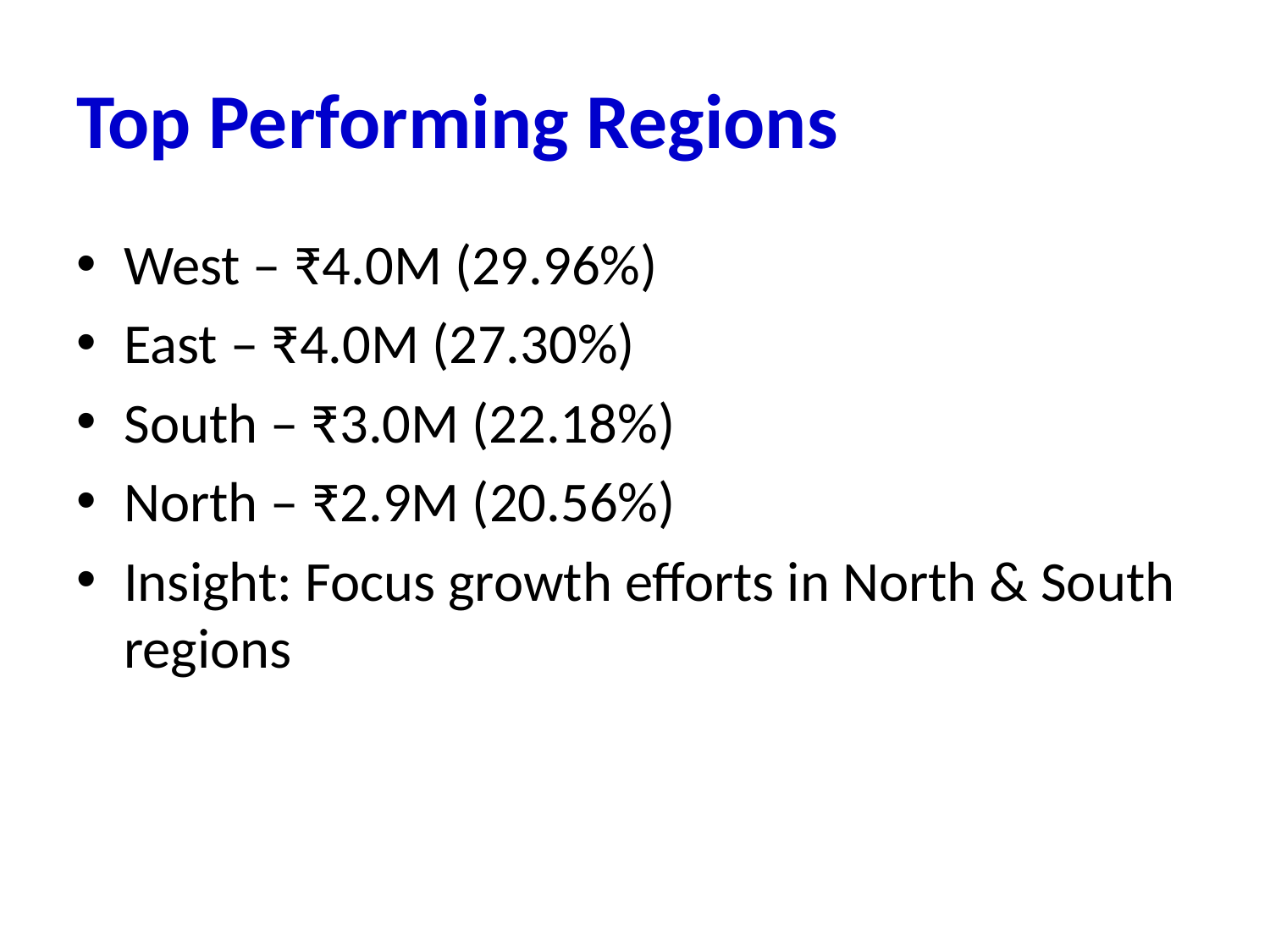

# Top Performing Regions
West – ₹4.0M (29.96%)
East – ₹4.0M (27.30%)
South – ₹3.0M (22.18%)
North – ₹2.9M (20.56%)
Insight: Focus growth efforts in North & South regions